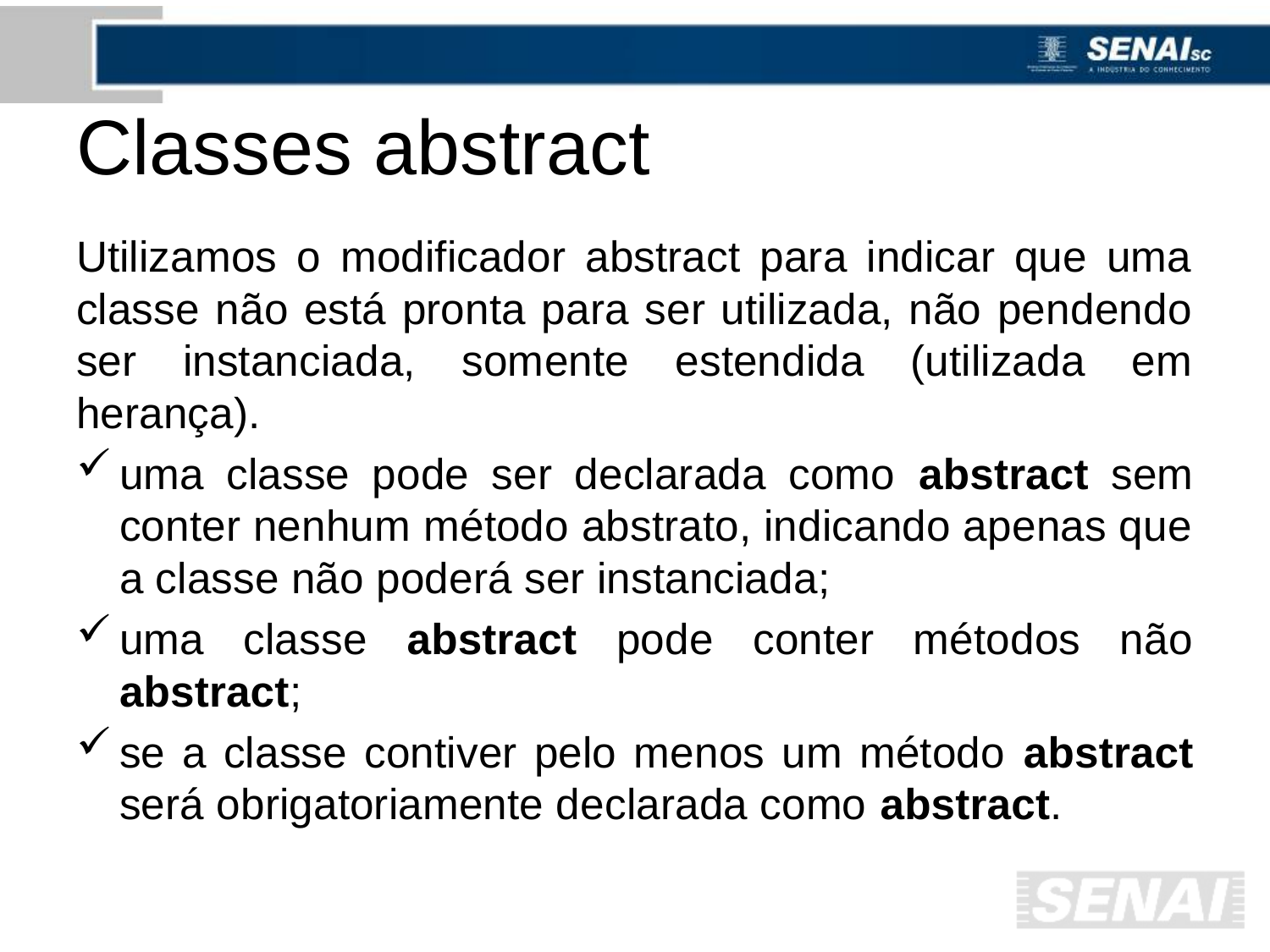

# Classes abstract
Utilizamos o modificador abstract para indicar que uma classe não está pronta para ser utilizada, não pendendo ser instanciada, somente estendida (utilizada em herança).
uma classe pode ser declarada como abstract sem conter nenhum método abstrato, indicando apenas que a classe não poderá ser instanciada;
uma classe abstract pode conter métodos não abstract;
se a classe contiver pelo menos um método abstract será obrigatoriamente declarada como abstract.